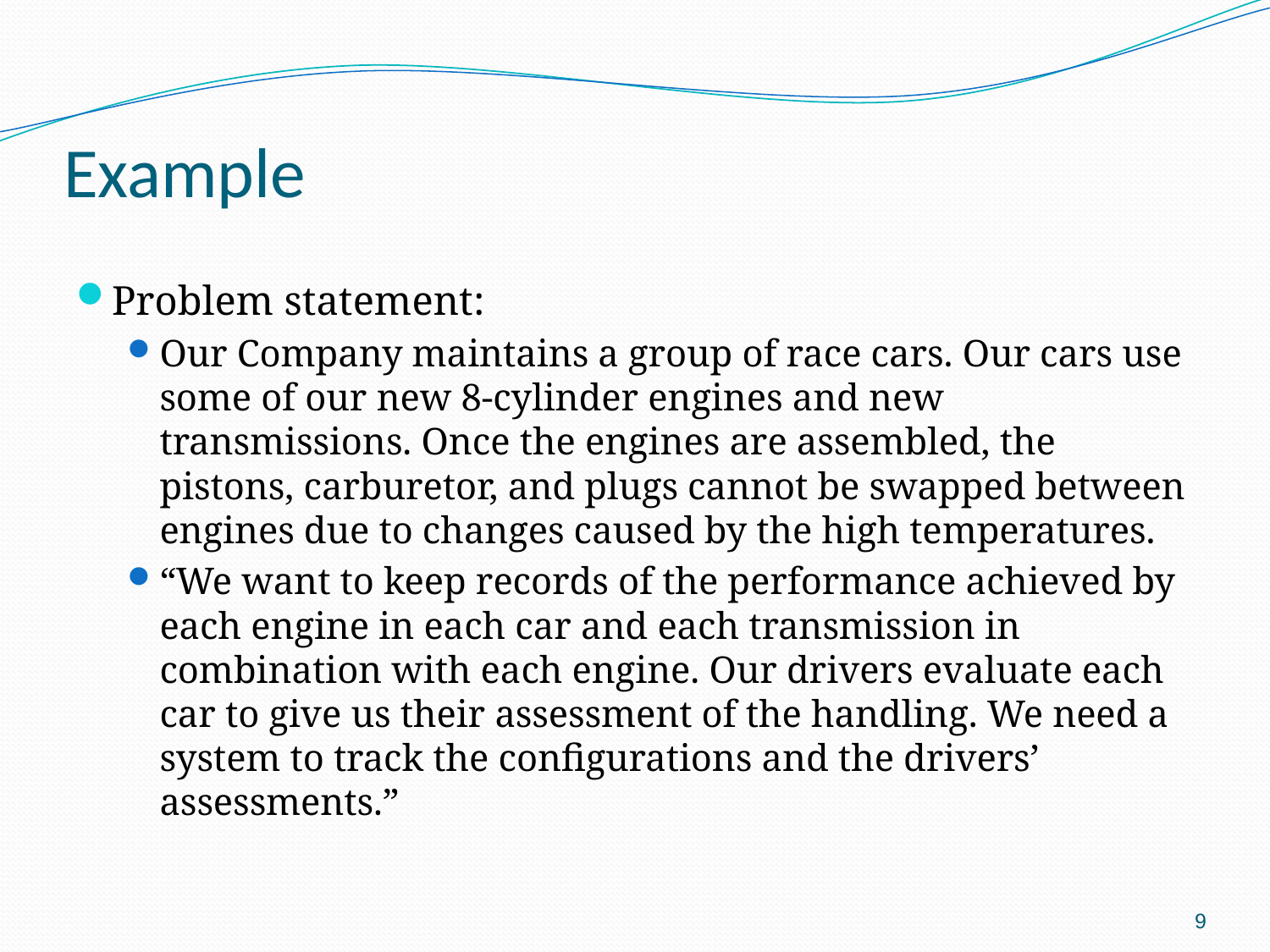

# Example
Problem statement:
Our Company maintains a group of race cars. Our cars use some of our new 8-cylinder engines and new transmissions. Once the engines are assembled, the pistons, carburetor, and plugs cannot be swapped between engines due to changes caused by the high temperatures.
“We want to keep records of the performance achieved by each engine in each car and each transmission in combination with each engine. Our drivers evaluate each car to give us their assessment of the handling. We need a system to track the configurations and the drivers’ assessments.”
9